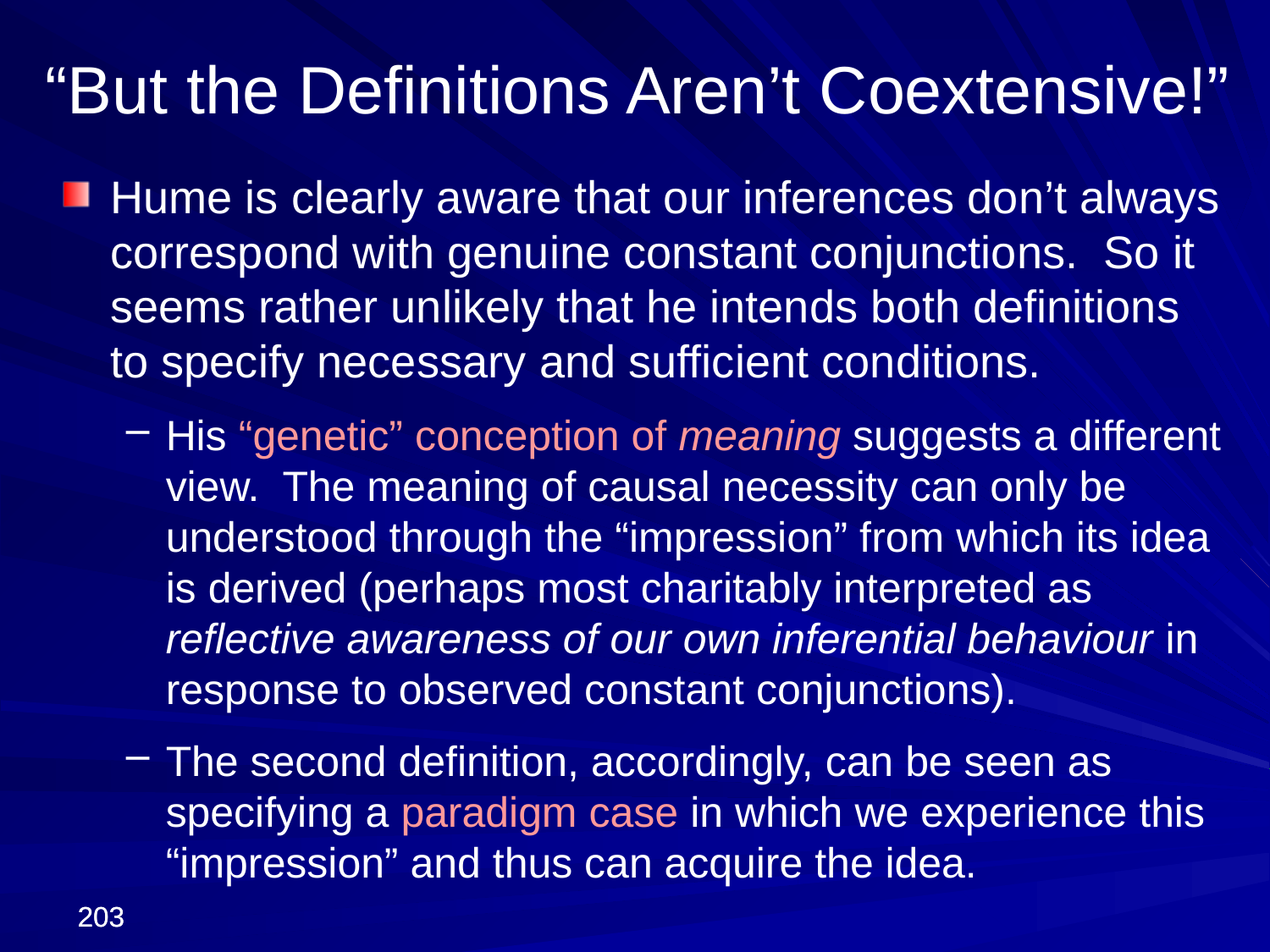

“But the Definitions Aren’t Coextensive!”
Hume is clearly aware that our inferences don’t always correspond with genuine constant conjunctions.  So it seems rather unlikely that he intends both definitions to specify necessary and sufficient conditions.
His “genetic” conception of meaning suggests a different view.  The meaning of causal necessity can only be understood through the “impression” from which its idea is derived (perhaps most charitably interpreted as reflective awareness of our own inferential behaviour in response to observed constant conjunctions).
The second definition, accordingly, can be seen as specifying a paradigm case in which we experience this “impression” and thus can acquire the idea.
203
203